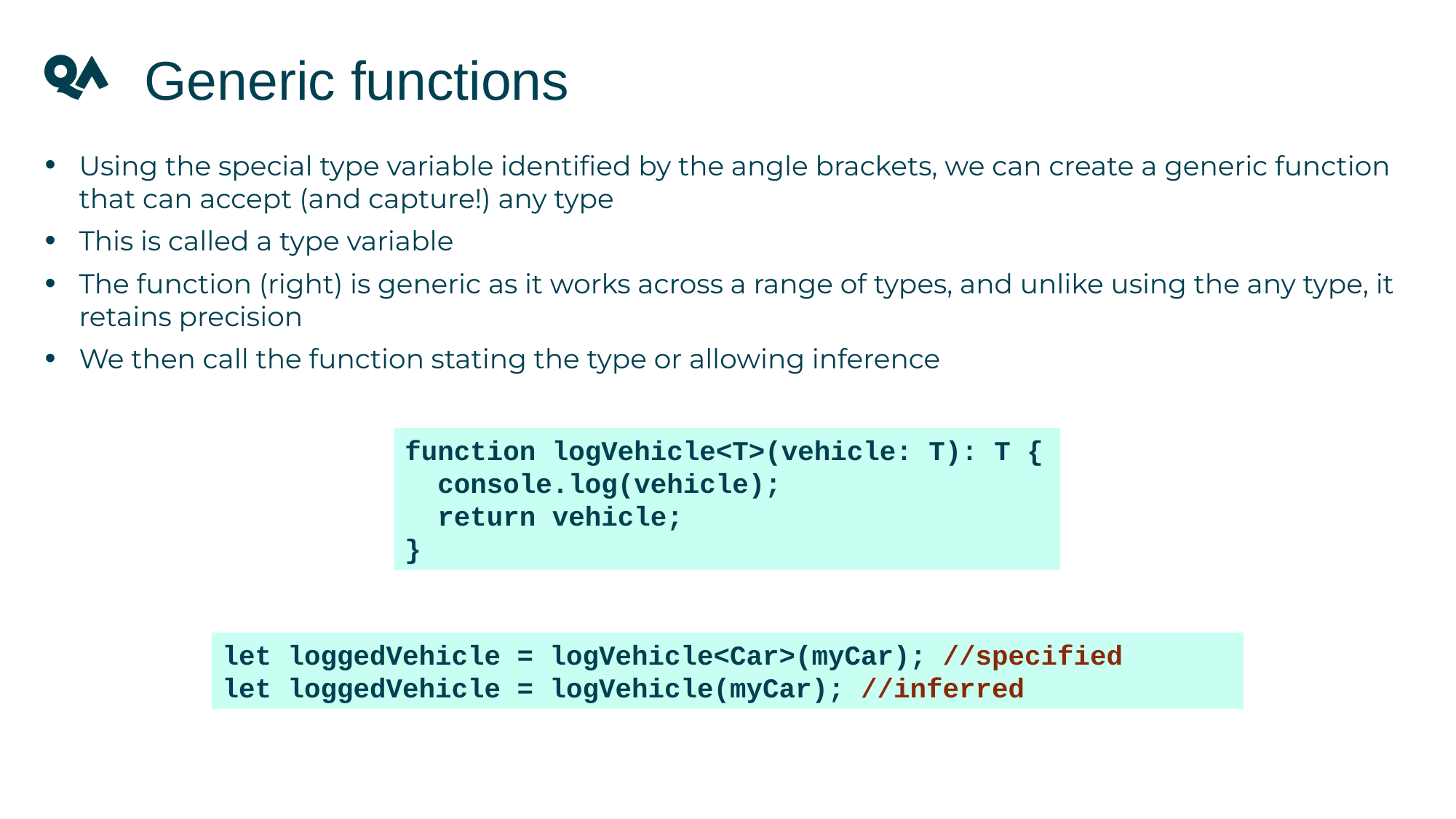

Generic functions
Using the special type variable identified by the angle brackets, we can create a generic function that can accept (and capture!) any type
This is called a type variable
The function (right) is generic as it works across a range of types, and unlike using the any type, it retains precision
We then call the function stating the type or allowing inference
function logVehicle<T>(vehicle: T): T {
  console.log(vehicle);
  return vehicle;
}
let loggedVehicle = logVehicle<Car>(myCar); //specified
let loggedVehicle = logVehicle(myCar); //inferred